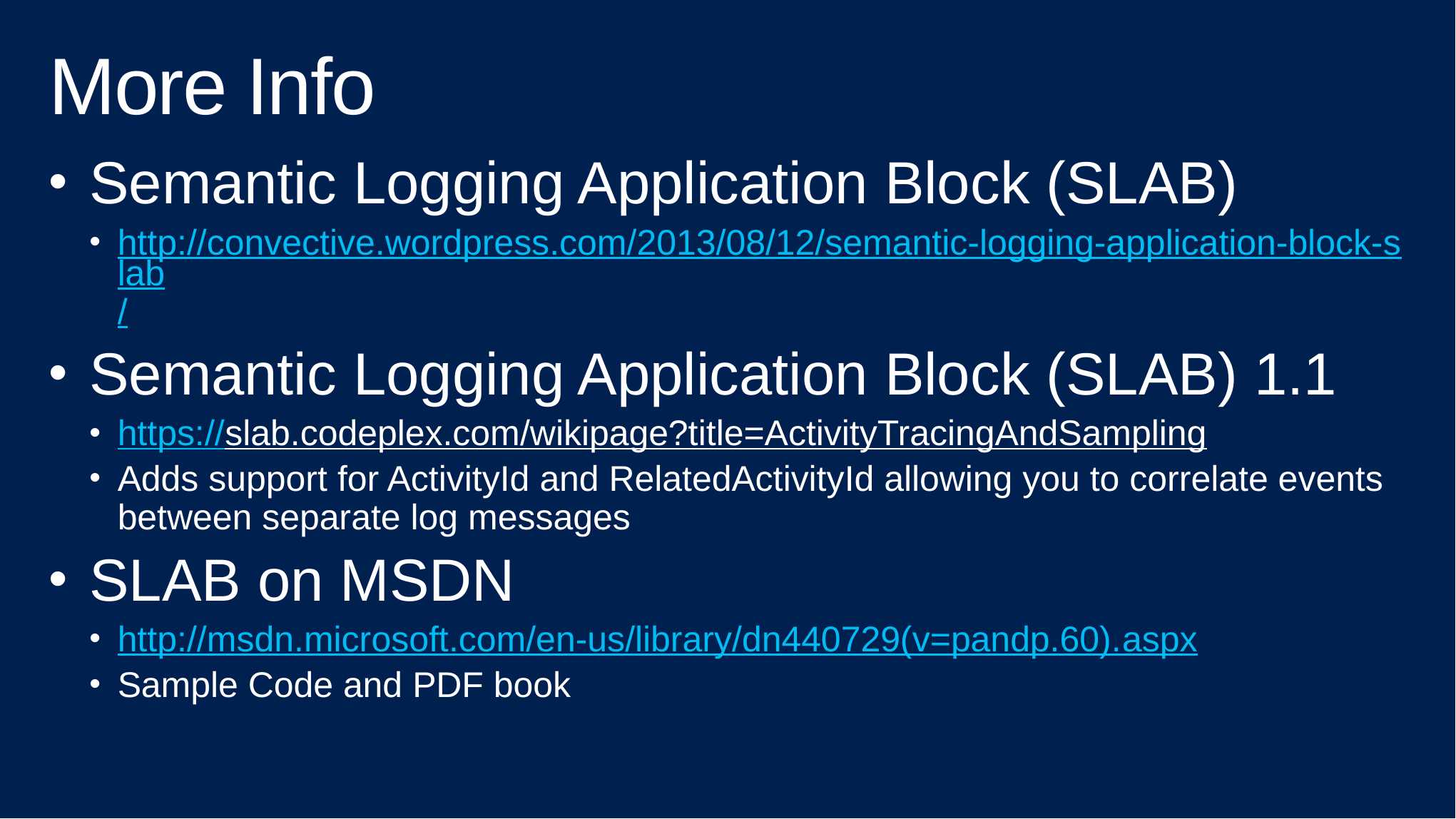

# More Info
Semantic Logging Application Block (SLAB)
http://convective.wordpress.com/2013/08/12/semantic-logging-application-block-slab/
Semantic Logging Application Block (SLAB) 1.1
https://slab.codeplex.com/wikipage?title=ActivityTracingAndSampling
Adds support for ActivityId and RelatedActivityId allowing you to correlate events between separate log messages
SLAB on MSDN
http://msdn.microsoft.com/en-us/library/dn440729(v=pandp.60).aspx
Sample Code and PDF book